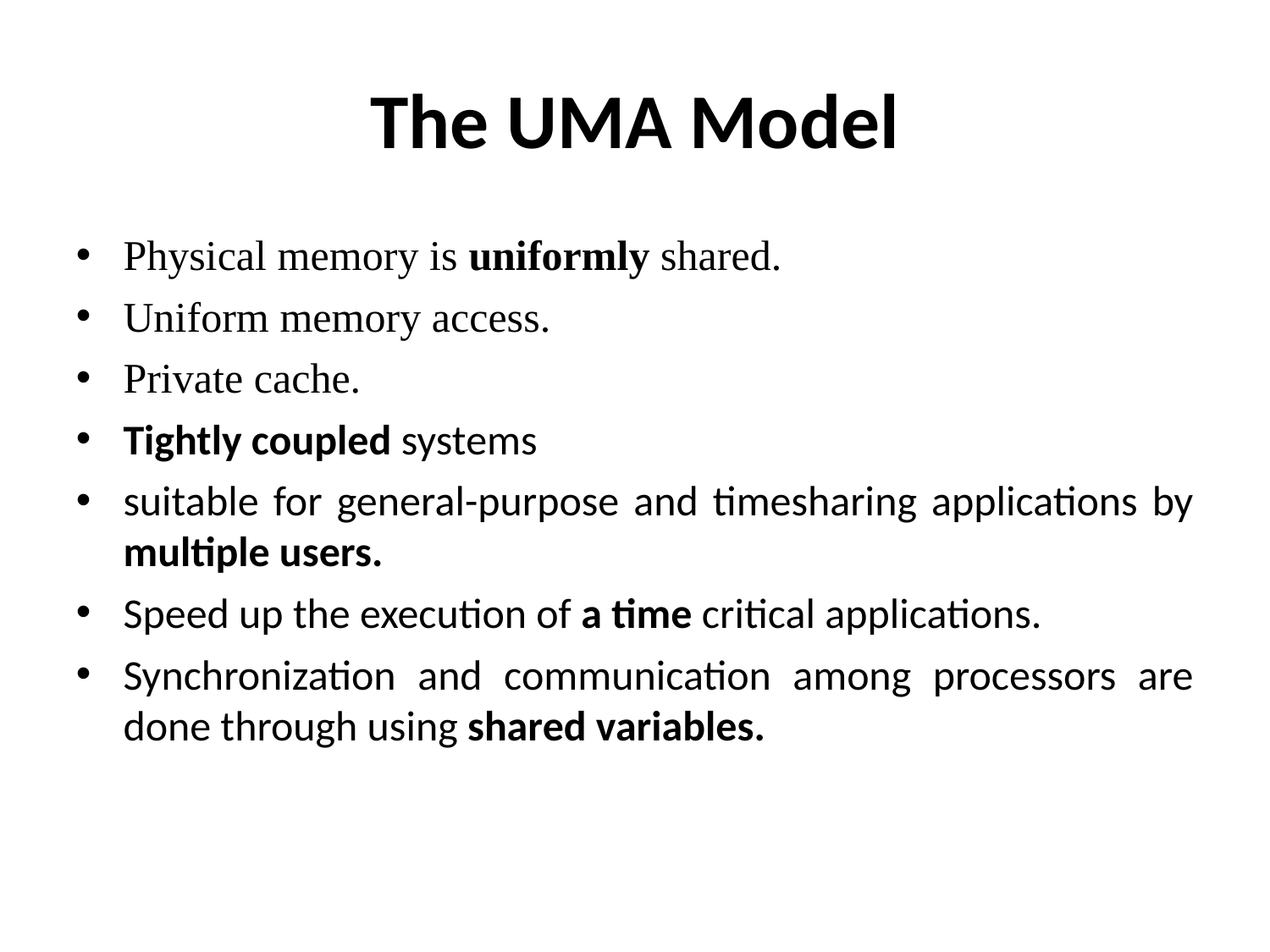

The UMA Model
Physical memory is uniformly shared.
Uniform memory access.
Private cache.
Tightly coupled systems
suitable for general-purpose and timesharing applications by multiple users.
Speed up the execution of a time critical applications.
Synchronization and communication among processors are done through using shared variables.